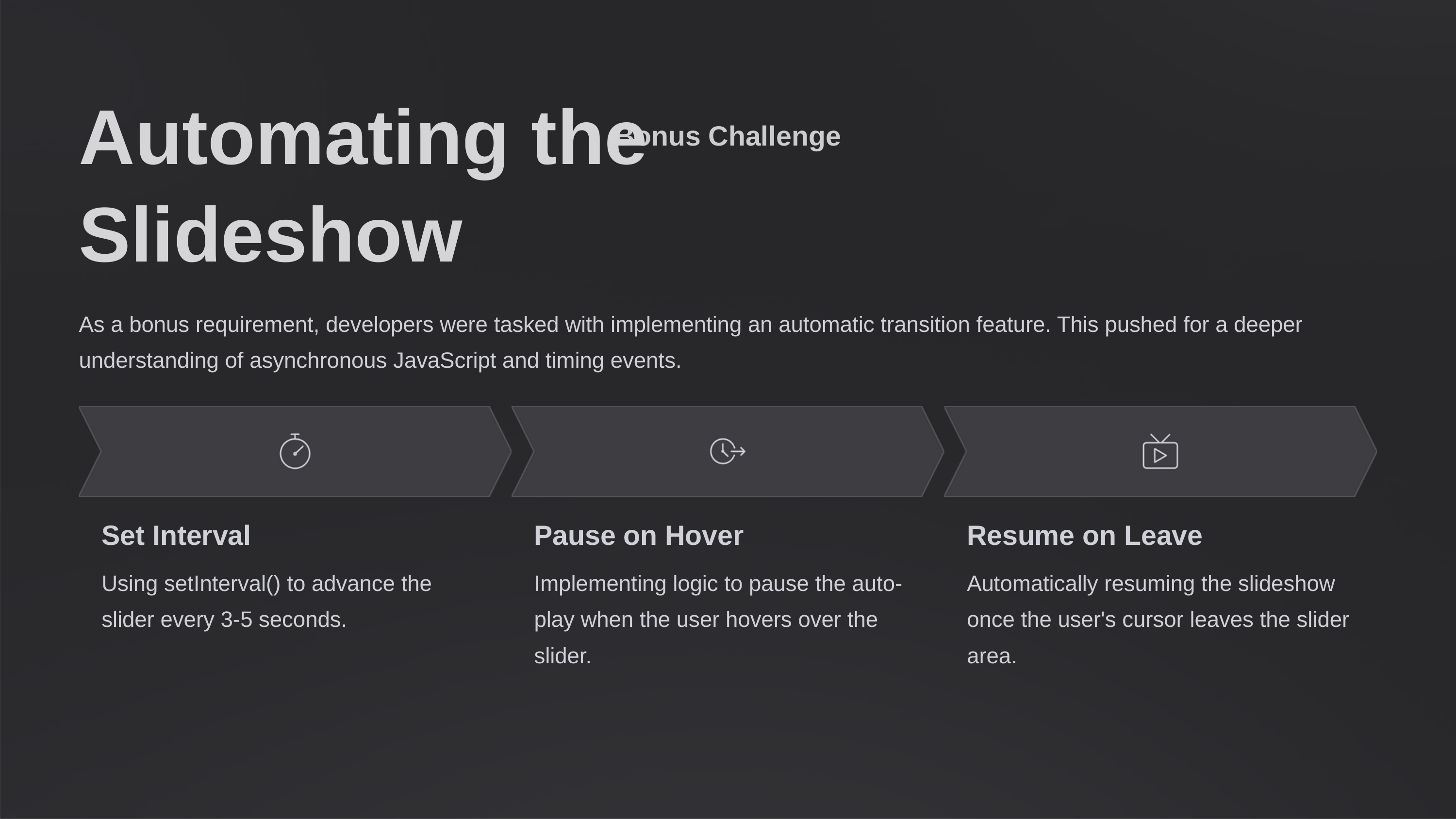

Automating the Slideshow
Bonus Challenge
As a bonus requirement, developers were tasked with implementing an automatic transition feature. This pushed for a deeper understanding of asynchronous JavaScript and timing events.

Set Interval
Pause on Hover
Resume on Leave
Using setInterval() to advance the slider every 3-5 seconds.
Implementing logic to pause the auto-play when the user hovers over the slider.
Automatically resuming the slideshow once the user's cursor leaves the slider area.